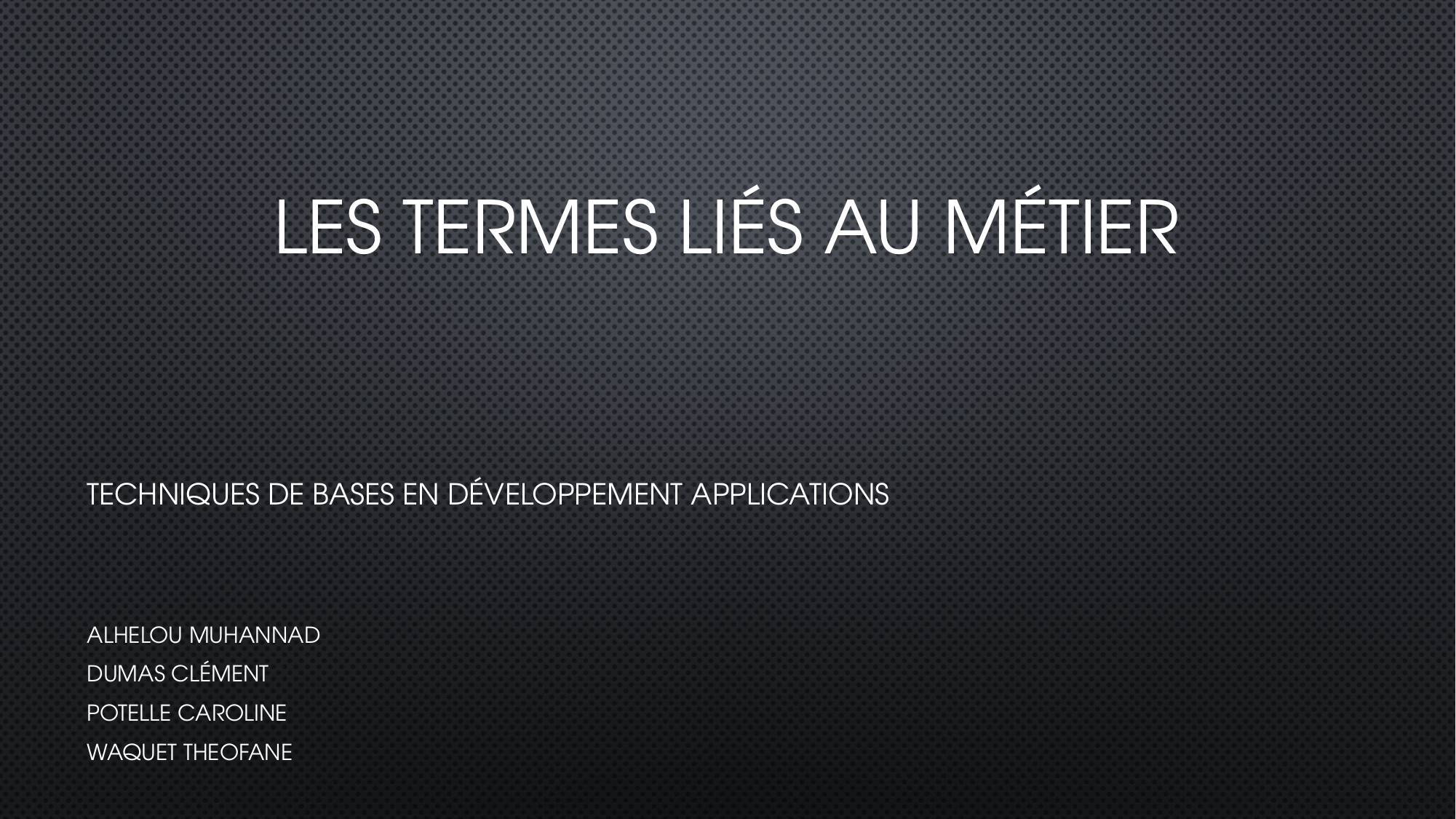

# Les termes liés au métier

Techniques de Bases en Développement Applications

ALHELOU Muhannad
DUMAS Clément
POTELLE Caroline
WAQUET Theofane